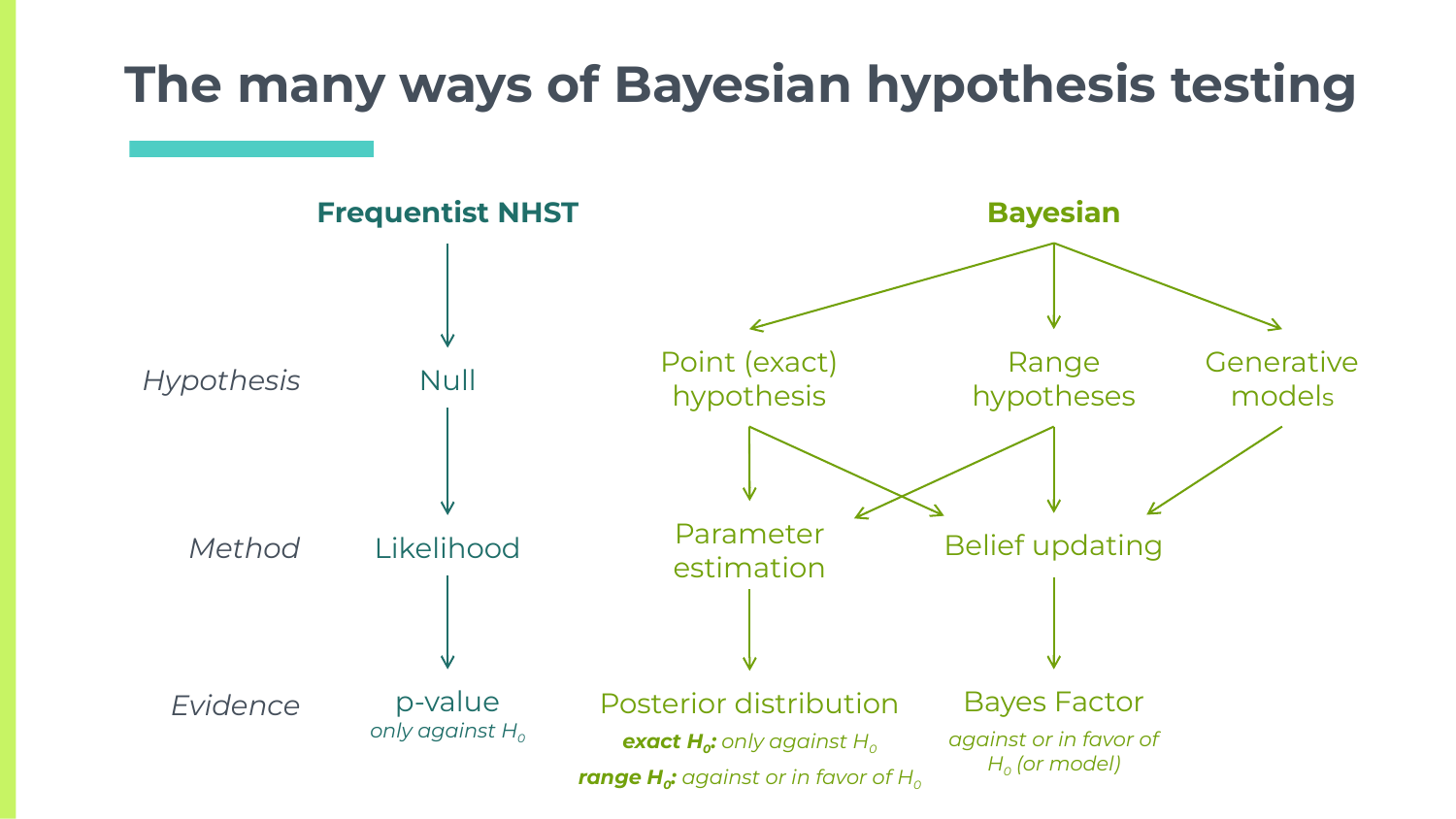

# The many ways of Bayesian hypothesis testing
Frequentist NHST
Bayesian

Point (exact) hypothesis
Range hypotheses
Generative models

Hypothesis
Null
Parameter estimation
Belief updating
Method
Likelihood
p-value
only against H0
Bayes Factor
against or in favor of H0 (or model)
Posterior distribution
exact H0: only against H0
range H0: against or in favor of H0
Evidence
30